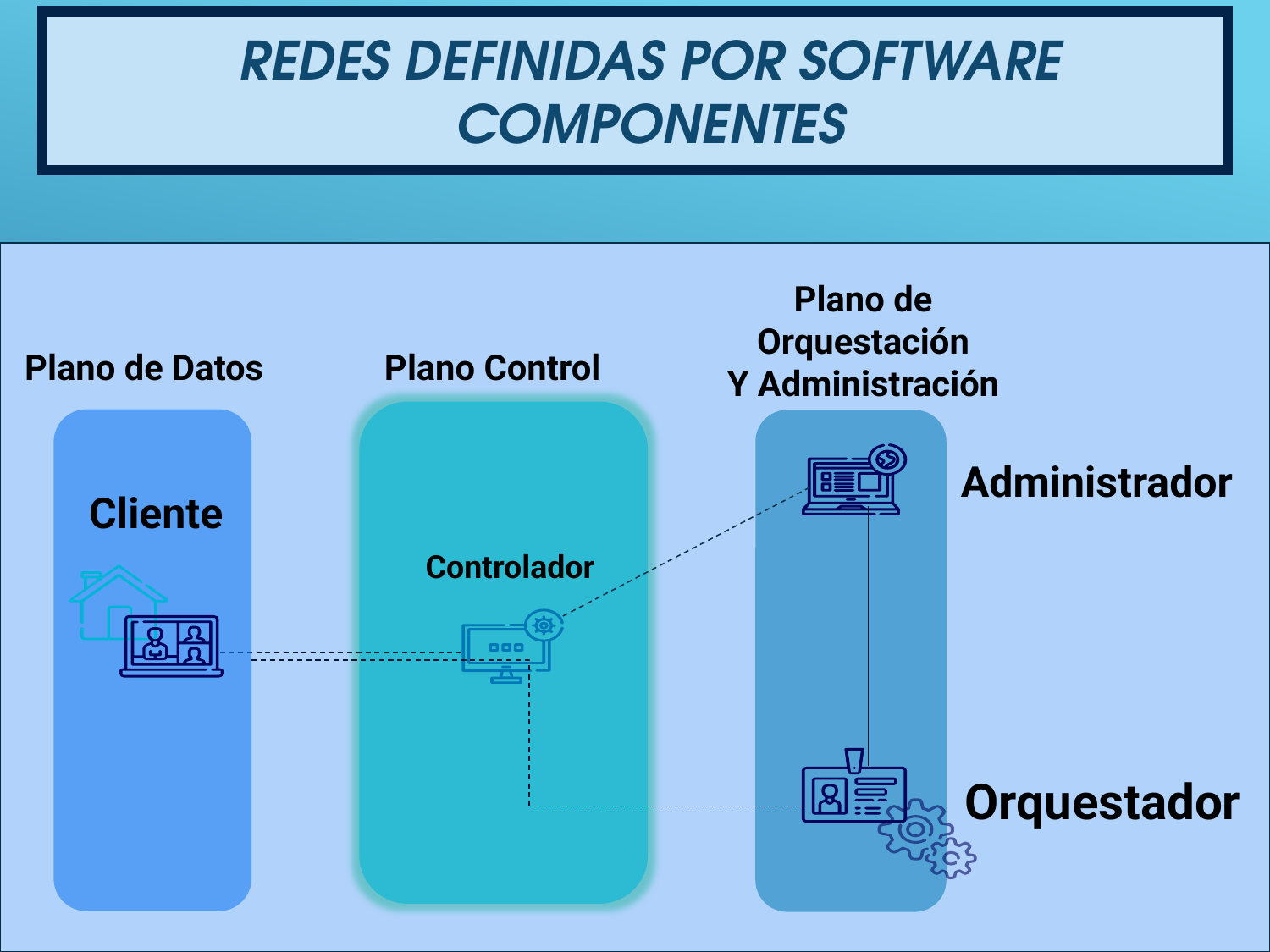

Redes definidas por software
Componentes

Plano de Orquestación
Y Administración
Plano de Datos

Cliente

Plano Control

Administrador

Controlador

Orquestador